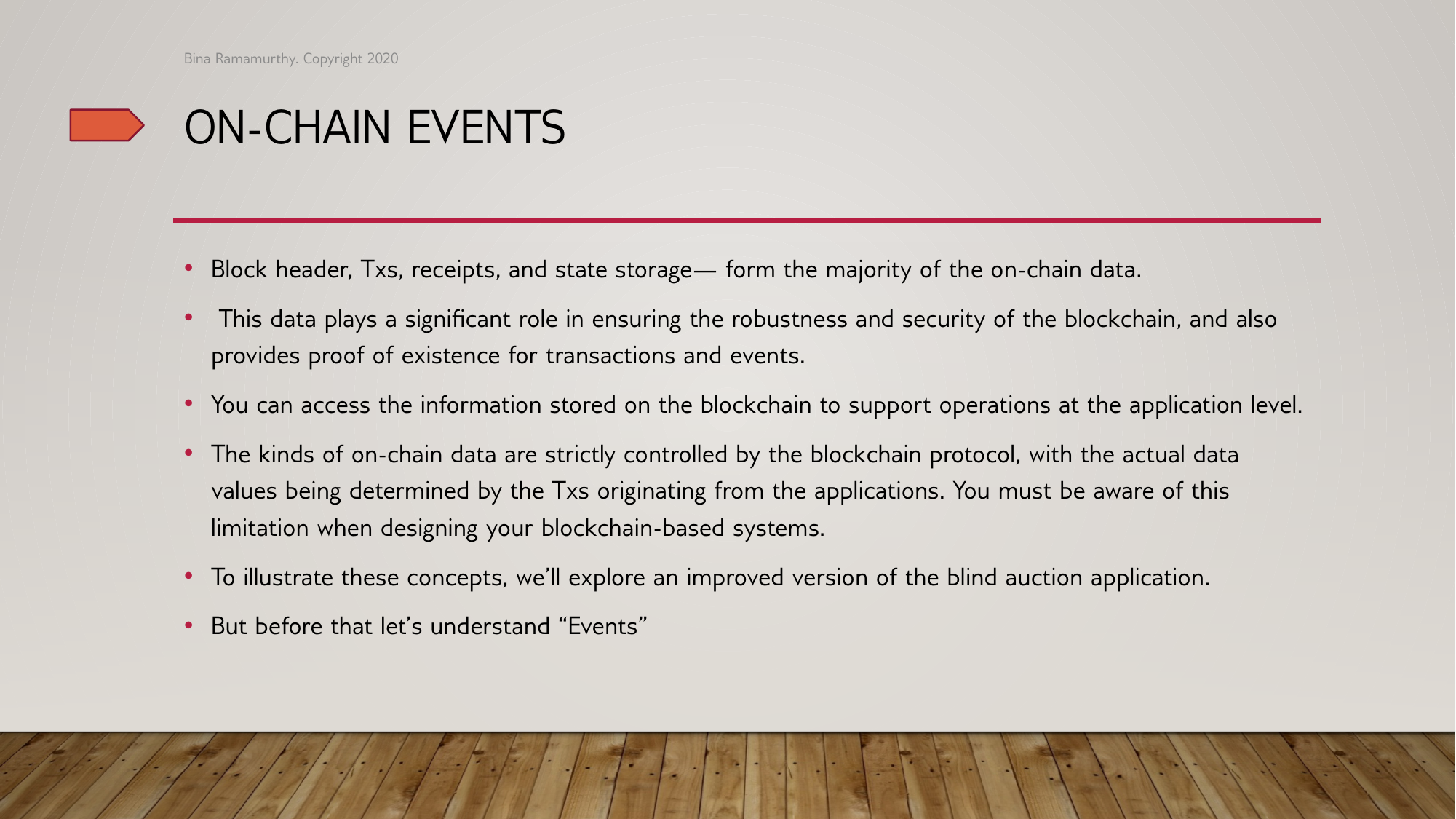

Bina Ramamurthy. Copyright 2020
# On-chain events

Block header, Txs, receipts, and state storage— form the majority of the on-chain data.
 This data plays a significant role in ensuring the robustness and security of the blockchain, and also provides proof of existence for transactions and events.
You can access the information stored on the blockchain to support operations at the application level.
The kinds of on-chain data are strictly controlled by the blockchain protocol, with the actual data values being determined by the Txs originating from the applications. You must be aware of this limitation when designing your blockchain-based systems.
To illustrate these concepts, we’ll explore an improved version of the blind auction application.
But before that let’s understand “Events”